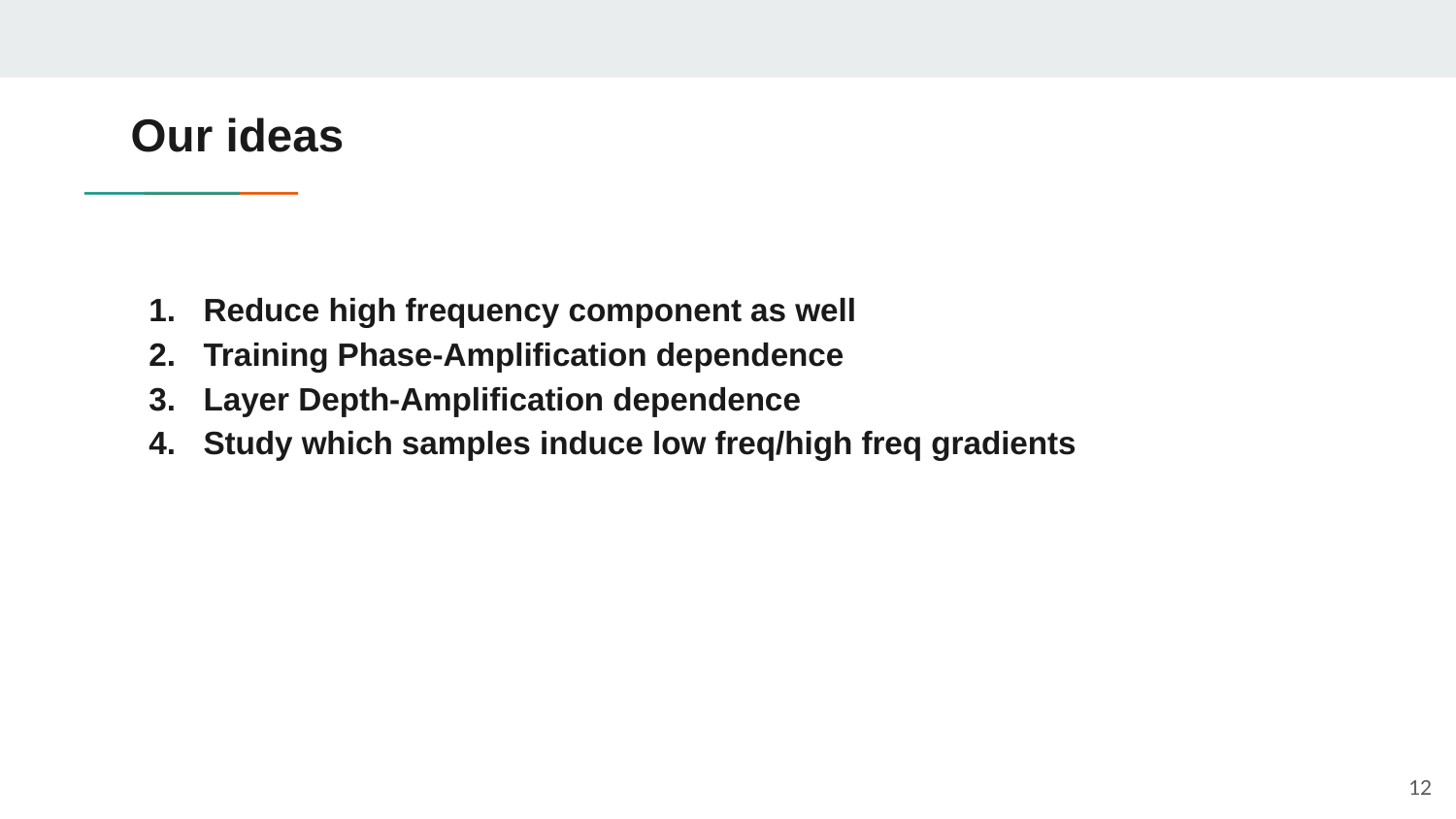

# Our ideas

Reduce high frequency component as well
Training Phase-Amplification dependence
Layer Depth-Amplification dependence
Study which samples induce low freq/high freq gradients

12